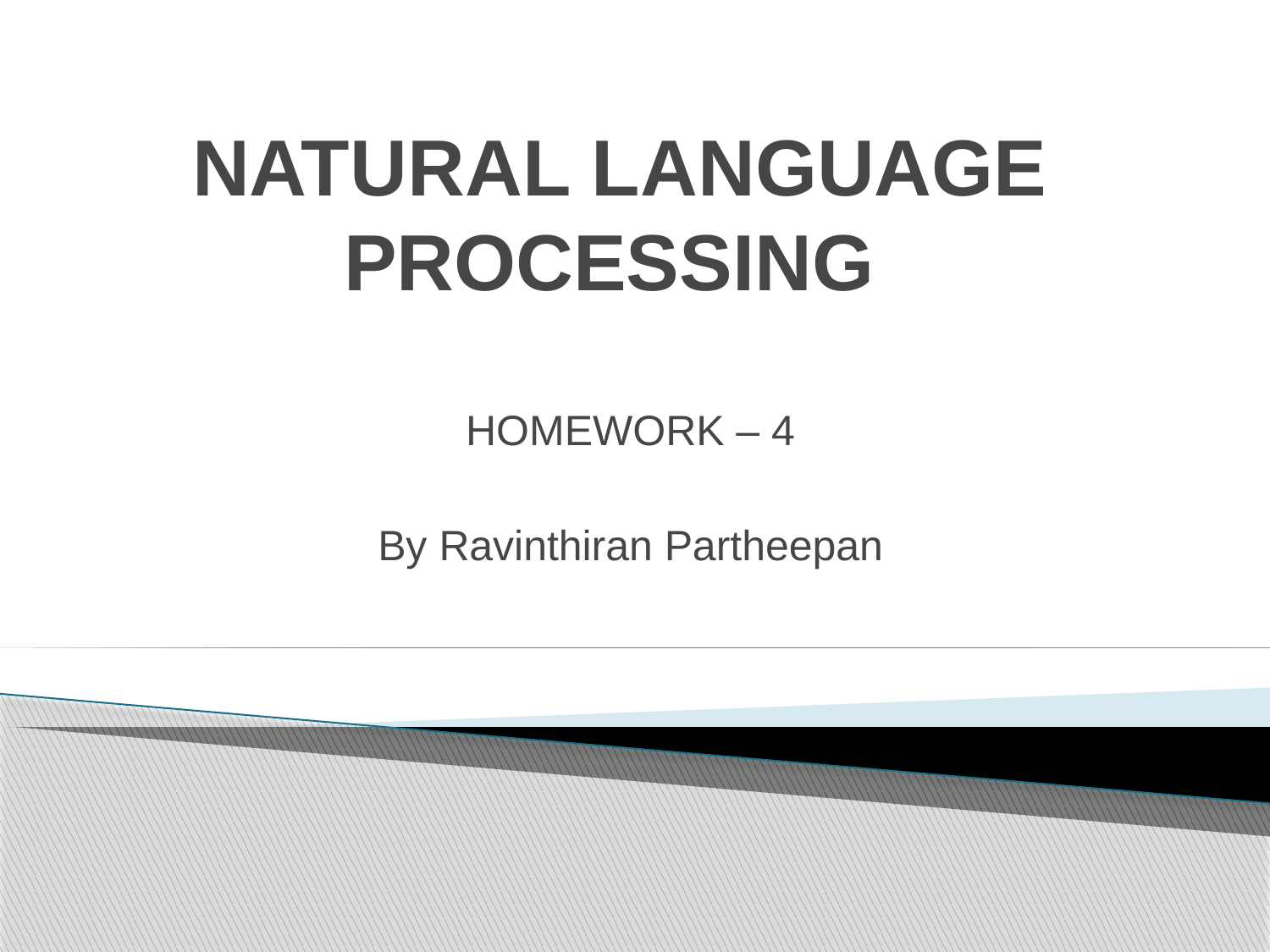

# NATURAL LANGUAGE PROCESSING
  HOMEWORK – 4

  By Ravinthiran Partheepan